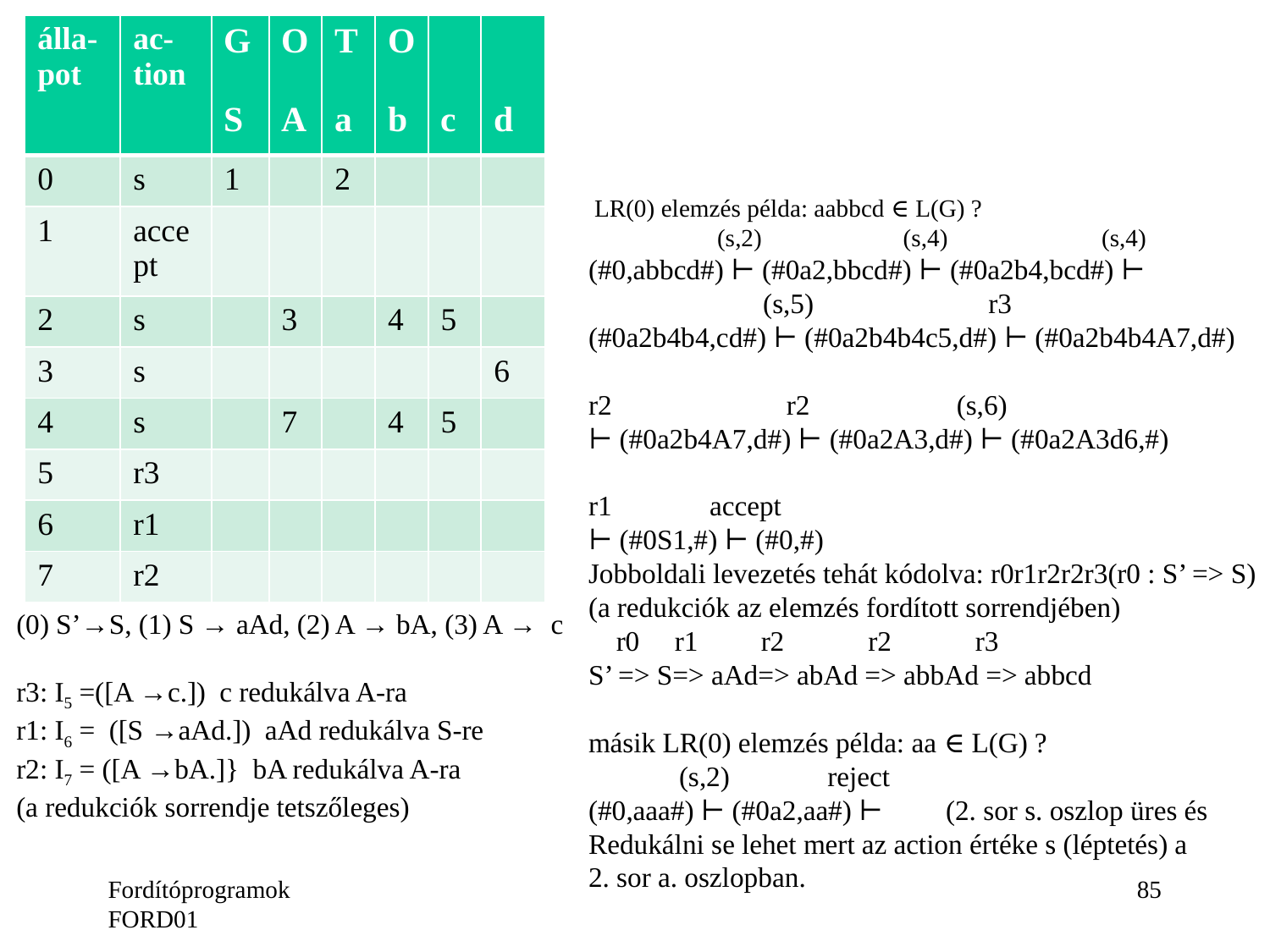

| álla-pot | ac-tion | G S | O A | T a | O b | c | d |
| --- | --- | --- | --- | --- | --- | --- | --- |
| 0 | s | 1 |  | 2 |  |  |  |
| 1 | accept |  |  |  |  |  |  |
| 2 | s |  | 3 |  | 4 | 5 |  |
| 3 | s |  |  |  |  |  | 6 |
| 4 | s |  | 7 |  | 4 | 5 |  |
| 5 | r3 |  |  |  |  |  |  |
| 6 | r1 |  |  |  |  |  |  |
| 7 | r2 |  |  |  |  |  |  |
 LR(0) elemzés példa: aabbcd ∈ L(G) ?
                     (s,2)                       (s,4)                         (s,4)
(#0,abbcd#) ⊢ (#0a2,bbcd#) ⊢ (#0a2b4,bcd#) ⊢
                         (s,5)                         r3
(#0a2b4b4,cd#) ⊢ (#0a2b4b4c5,d#) ⊢ (#0a2b4b4A7,d#)

r2                         r2                     (s,6)
⊢ (#0a2b4A7,d#) ⊢ (#0a2A3,d#) ⊢ (#0a2A3d6,#)

r1              accept
⊢ (#0S1,#) ⊢ (#0,#)
Jobboldali levezetés tehát kódolva: r0r1r2r2r3(r0 : S’ => S)
(a redukciók az elemzés fordított sorrendjében)
    r0     r1         r2            r2            r3
S’ => S=> aAd=> abAd => abbAd => abbcd

másik LR(0) elemzés példa: aa ∈ L(G) ?
             (s,2)              reject
(#0,aaa#) ⊢ (#0a2,aa#) ⊢         (2. sor s. oszlop üres és
Redukálni se lehet mert az action értéke s (léptetés) a
2. sor a. oszlopban.
85
(0) S’→S, (1) S → aAd, (2) A → bA, (3) A →  c

r3: I5 =([A →c.])  c redukálva A-ra
r1: I6 =  ([S →aAd.])  aAd redukálva S-re
r2: I7 = ([A →bA.]}  bA redukálva A-ra
(a redukciók sorrendje tetszőleges)
Fordítóprogramok FORD01
85